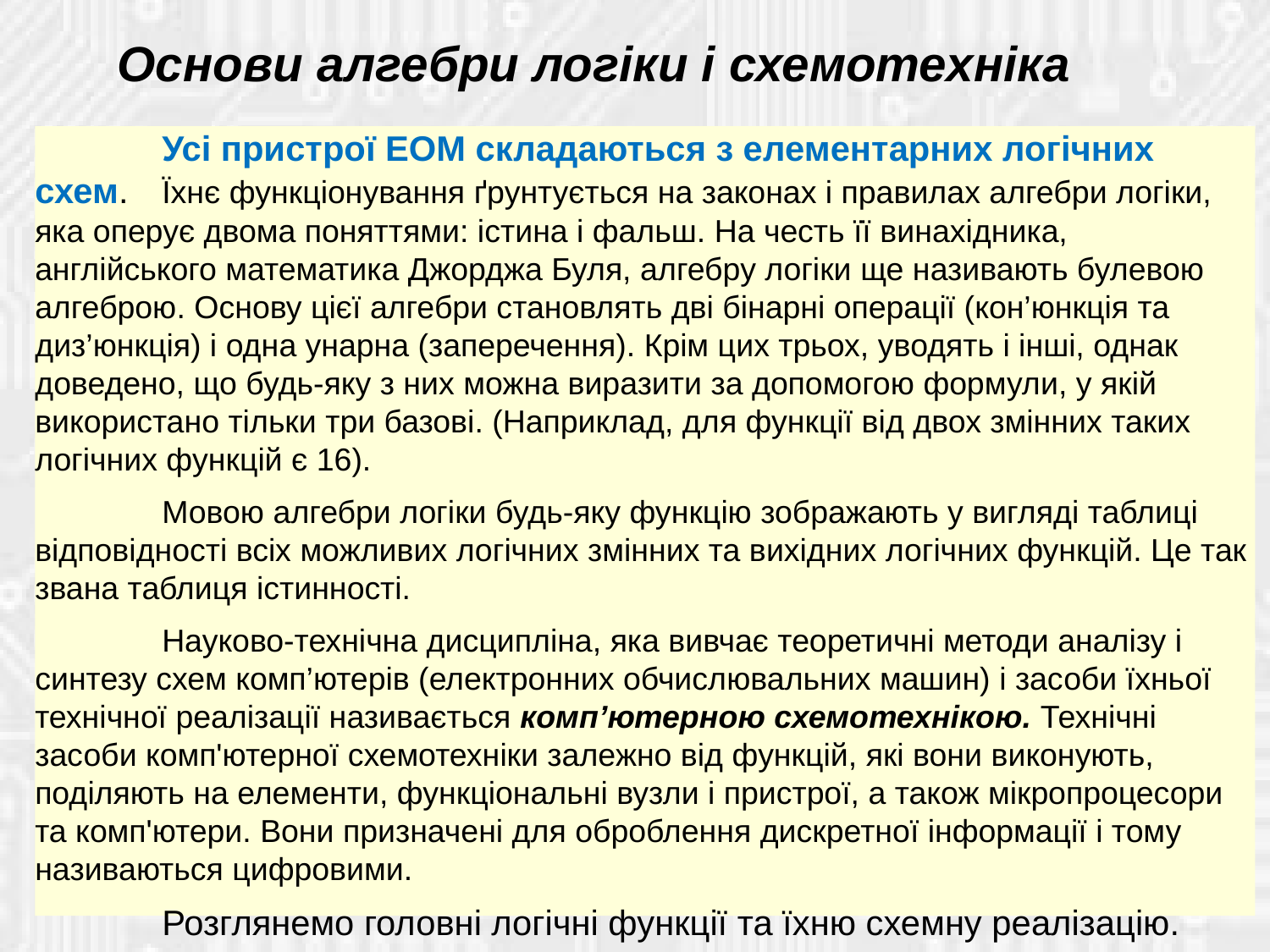

Основи алгебри логіки і схемотехніка
	Усі пристрої ЕОМ складаються з елементарних логічних схем. 	Їхнє функціонування ґрунтується на законах і правилах алгебри логіки, яка оперує двома поняттями: істина і фальш. На честь її винахідника, англійського математика Джорджа Буля, алгебру логіки ще називають булевою алгеброю. Основу цієї алгебри становлять дві бінарні операції (кон’юнкція та диз’юнкція) і одна унарна (заперечення). Крім цих трьох, уводять і інші, однак доведено, що будь-яку з них можна виразити за допомогою формули, у якій використано тільки три базові. (Наприклад, для функції від двох змінних таких логічних функцій є 16).
	Мовою алгебри логіки будь-яку функцію зображають у вигляді таблиці відповідності всіх можливих логічних змінних та вихідних логічних функцій. Це так звана таблиця істинності.
	Науково-технічна дисципліна, яка вивчає теоретичні методи аналізу і синтезу схем комп’ютерів (електронних обчислювальних машин) і засоби їхньої технічної реалізації називається комп’ютерною схемотехнікою. Технічні засоби комп'ютерної схемотехніки залежно від функцій, які вони виконують, поділяють на елементи, функціональні вузли і пристрої, а також мікропроцесори та комп'ютери. Вони призначені для оброблення дискретної інформації і тому називаються цифровими.
	Розглянемо головні логічні функції та їхню схемну реалізацію.